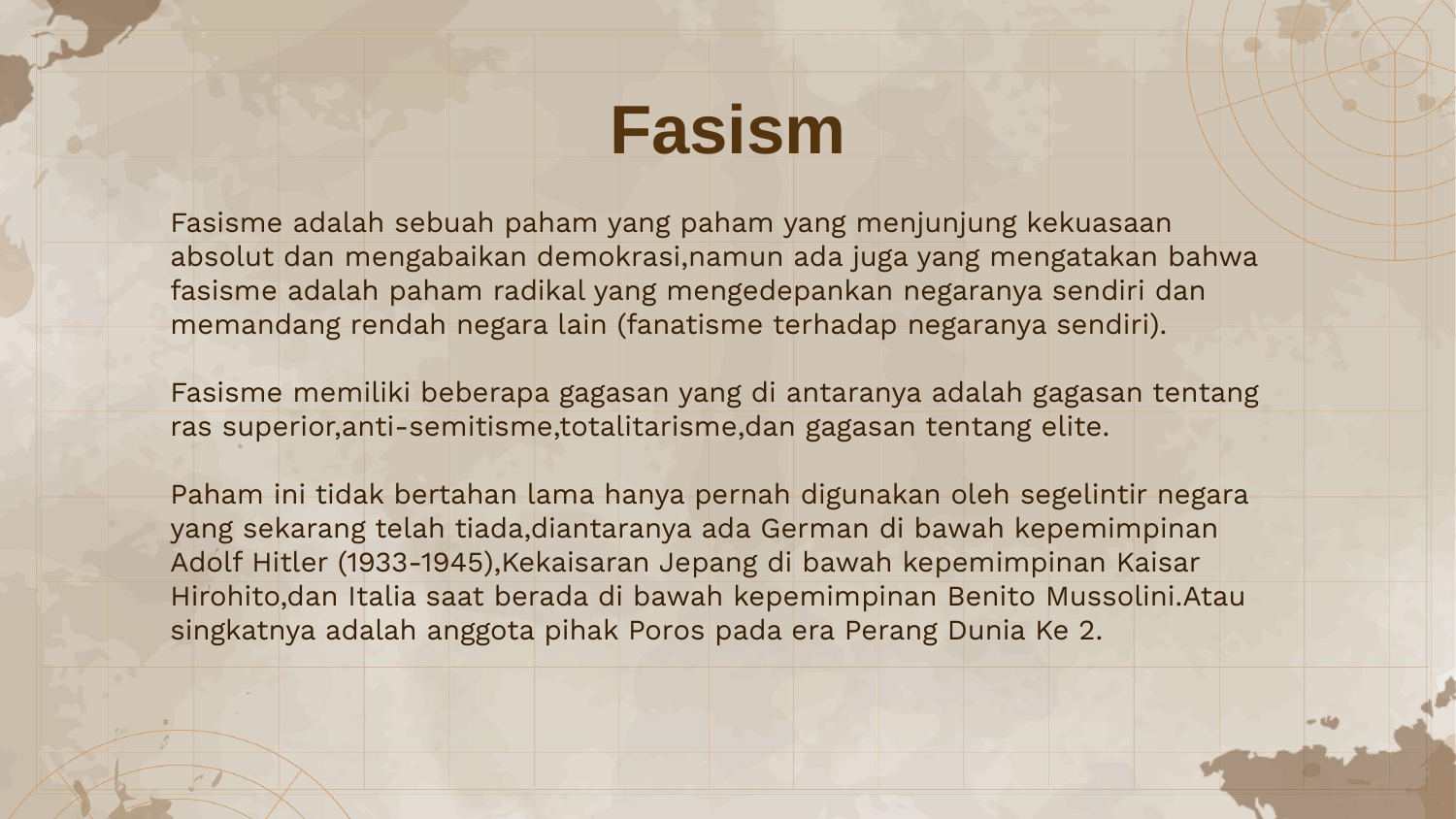

# Fasism
Fasisme adalah sebuah paham yang paham yang menjunjung kekuasaan absolut dan mengabaikan demokrasi,namun ada juga yang mengatakan bahwa fasisme adalah paham radikal yang mengedepankan negaranya sendiri dan memandang rendah negara lain (fanatisme terhadap negaranya sendiri).

Fasisme memiliki beberapa gagasan yang di antaranya adalah gagasan tentang ras superior,anti-semitisme,totalitarisme,dan gagasan tentang elite.

Paham ini tidak bertahan lama hanya pernah digunakan oleh segelintir negara yang sekarang telah tiada,diantaranya ada German di bawah kepemimpinan Adolf Hitler (1933-1945),Kekaisaran Jepang di bawah kepemimpinan Kaisar Hirohito,dan Italia saat berada di bawah kepemimpinan Benito Mussolini.Atau singkatnya adalah anggota pihak Poros pada era Perang Dunia Ke 2.